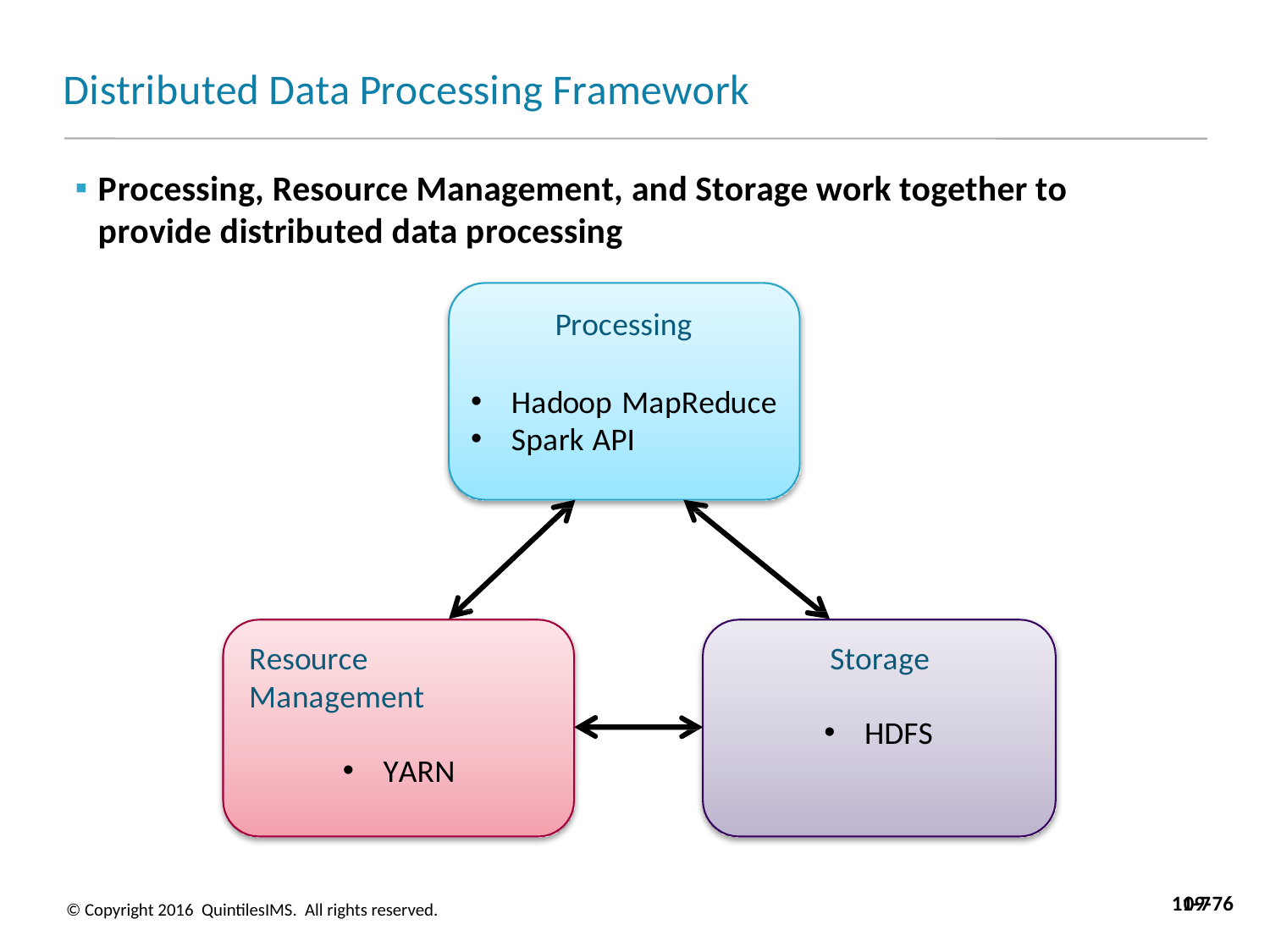

# Distributed Data Processing Framework
Processing, Resource Management, and Storage work together to provide distributed data processing

Processing

Hadoop MapReduce
Spark API

Resource Management

YARN
Storage

HDFS

11-7
09-76
© Copyright 2016  QuintilesIMS.  All rights reserved.